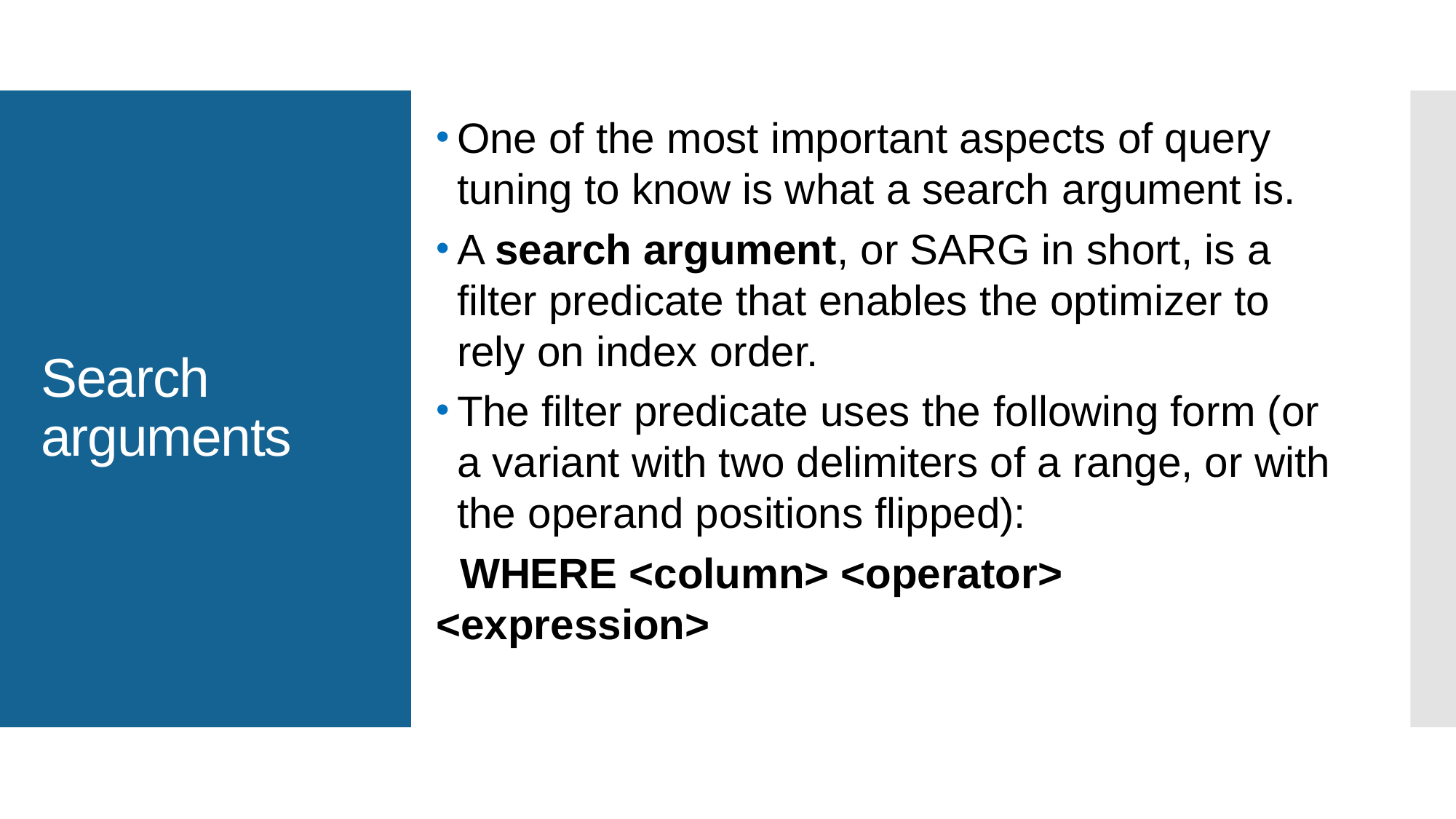

One of the most important aspects of query tuning to know is what a search argument is.
A search argument, or SARG in short, is a filter predicate that enables the optimizer to rely on index order.
The filter predicate uses the following form (or a variant with two delimiters of a range, or with the operand positions flipped):
  WHERE <column> <operator> <expression>
# Search arguments